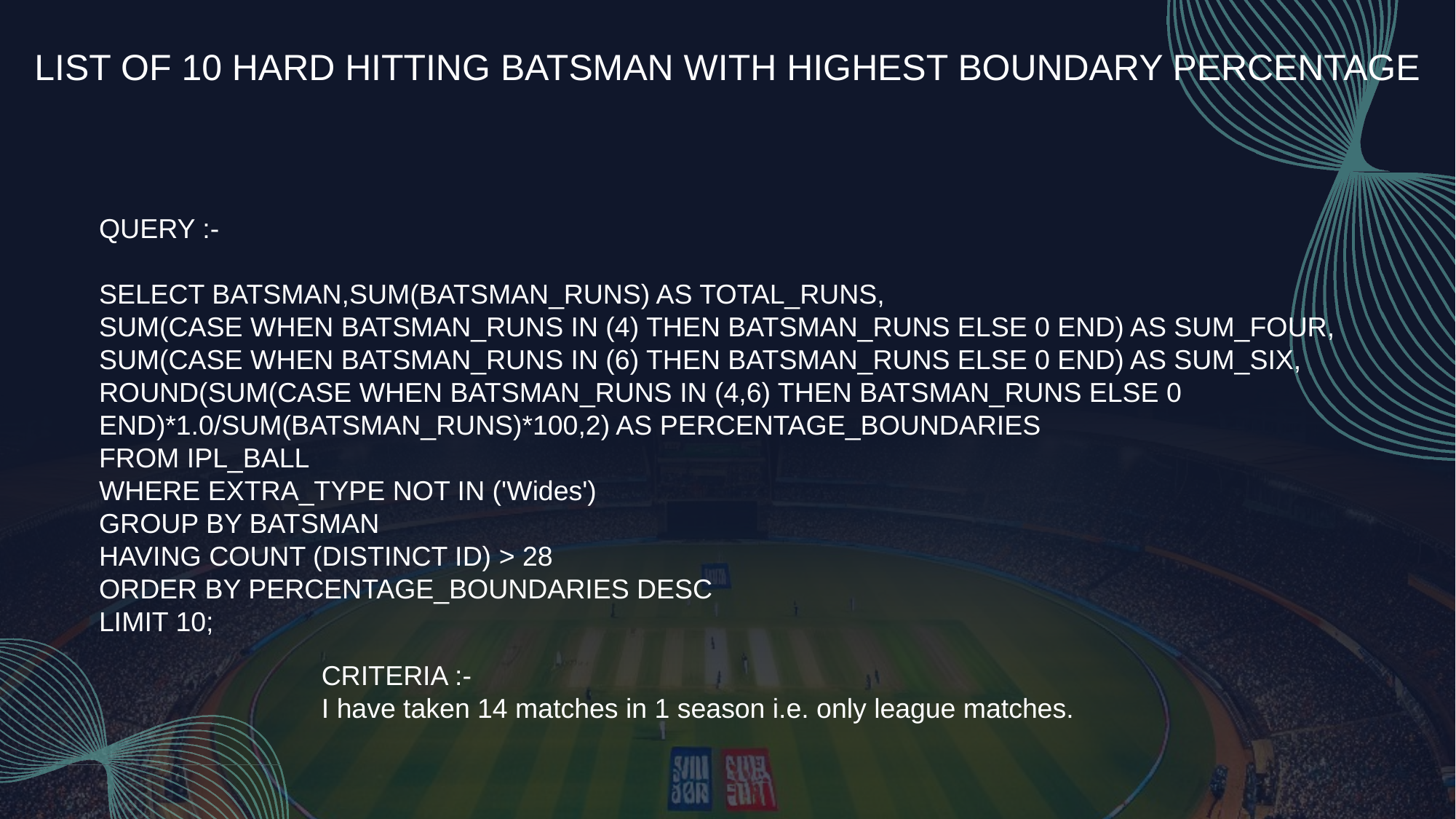

LIST OF 10 HARD HITTING BATSMAN WITH HIGHEST BOUNDARY PERCENTAGE
QUERY :-

SELECT BATSMAN,SUM(BATSMAN_RUNS) AS TOTAL_RUNS,
SUM(CASE WHEN BATSMAN_RUNS IN (4) THEN BATSMAN_RUNS ELSE 0 END) AS SUM_FOUR,
SUM(CASE WHEN BATSMAN_RUNS IN (6) THEN BATSMAN_RUNS ELSE 0 END) AS SUM_SIX,
ROUND(SUM(CASE WHEN BATSMAN_RUNS IN (4,6) THEN BATSMAN_RUNS ELSE 0 END)*1.0/SUM(BATSMAN_RUNS)*100,2) AS PERCENTAGE_BOUNDARIES
FROM IPL_BALL
WHERE EXTRA_TYPE NOT IN ('Wides')
GROUP BY BATSMAN
HAVING COUNT (DISTINCT ID) > 28
ORDER BY PERCENTAGE_BOUNDARIES DESC
LIMIT 10;
CRITERIA :-
I have taken 14 matches in 1 season i.e. only league matches.